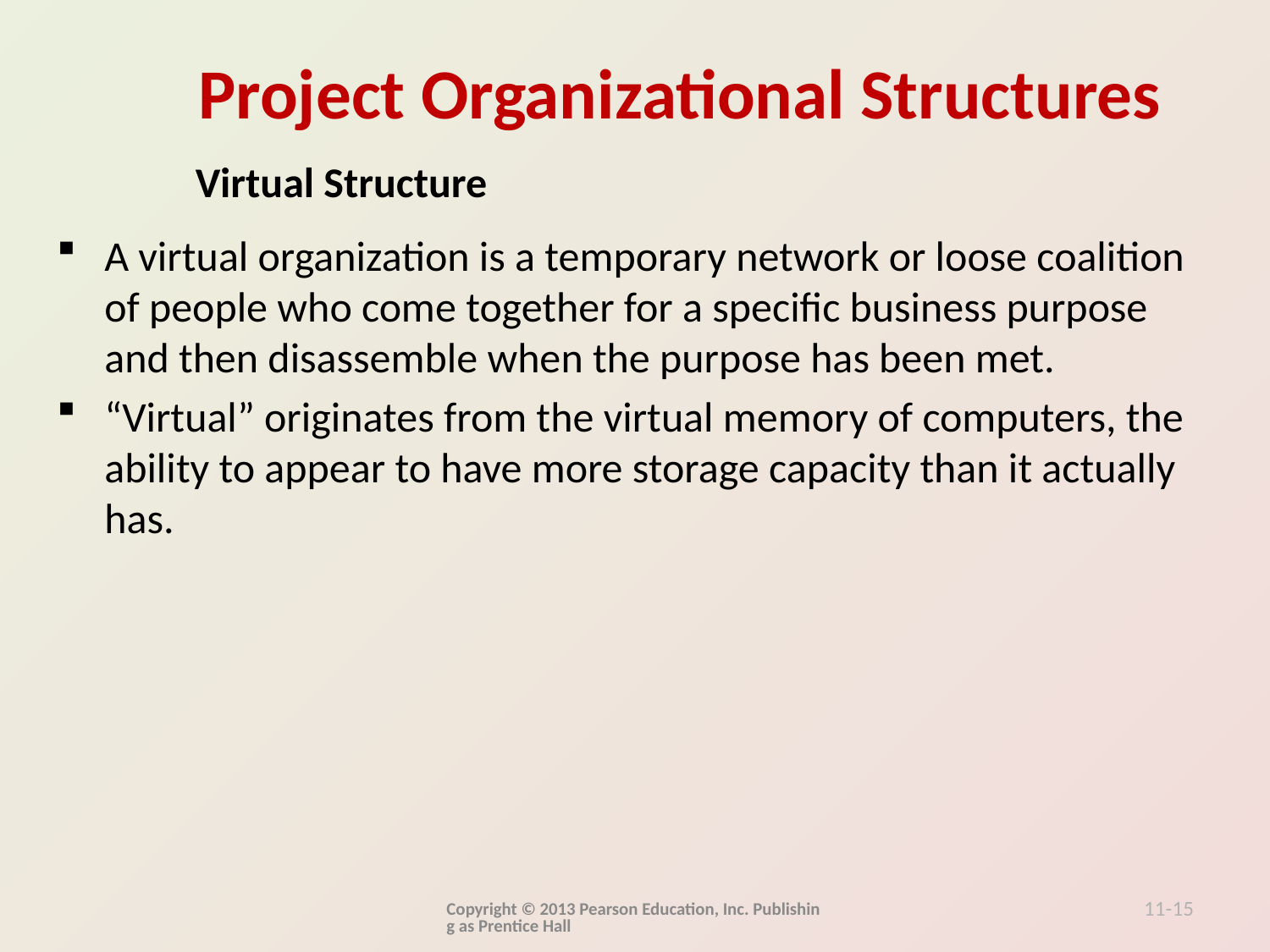

Virtual Structure
A virtual organization is a temporary network or loose coalition of people who come together for a specific business purpose and then disassemble when the purpose has been met.
“Virtual” originates from the virtual memory of computers, the ability to appear to have more storage capacity than it actually has.
Copyright © 2013 Pearson Education, Inc. Publishing as Prentice Hall
11-15